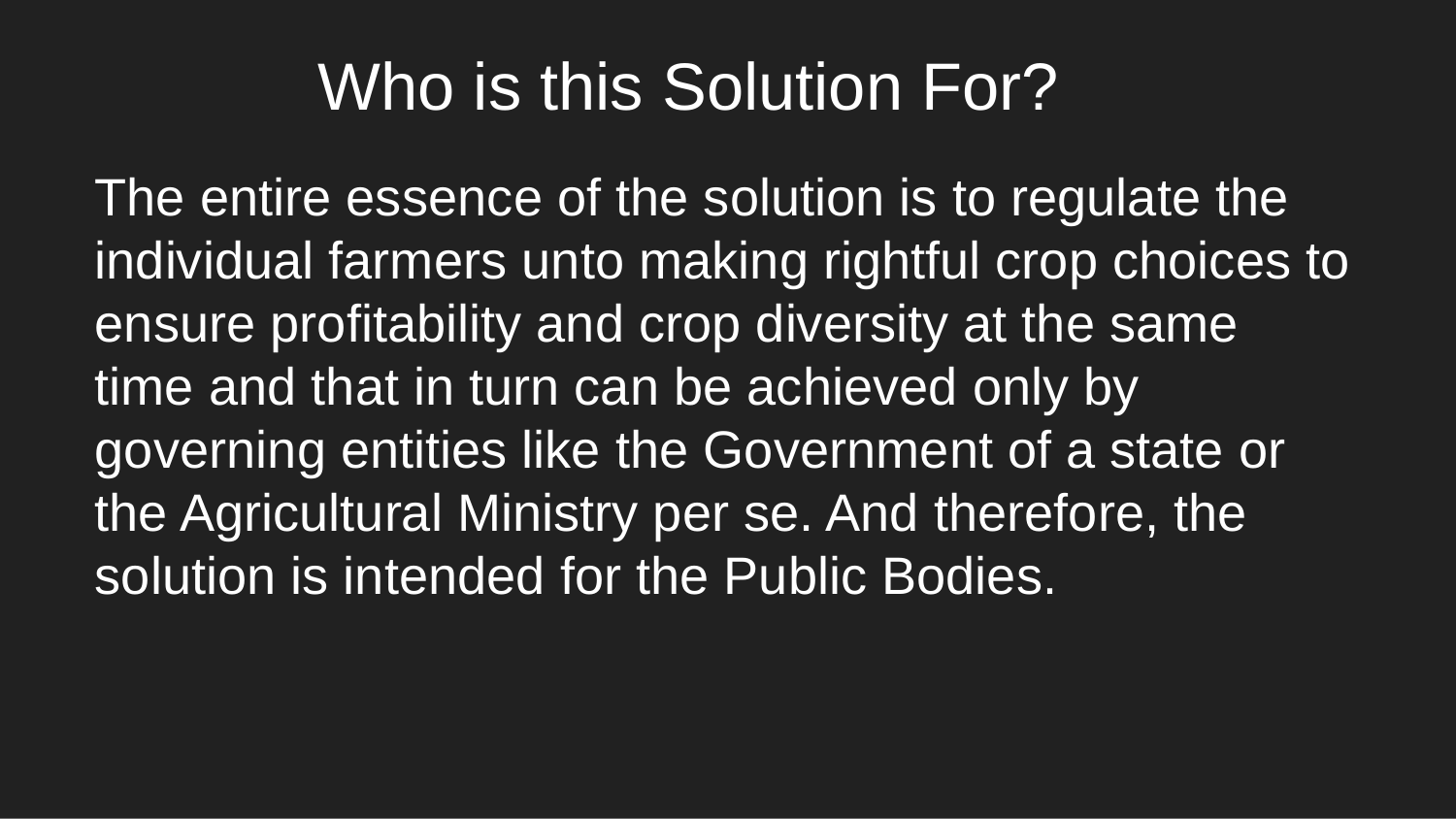

# Who is this Solution For?
The entire essence of the solution is to regulate the individual farmers unto making rightful crop choices to ensure profitability and crop diversity at the same time and that in turn can be achieved only by governing entities like the Government of a state or the Agricultural Ministry per se. And therefore, the solution is intended for the Public Bodies.